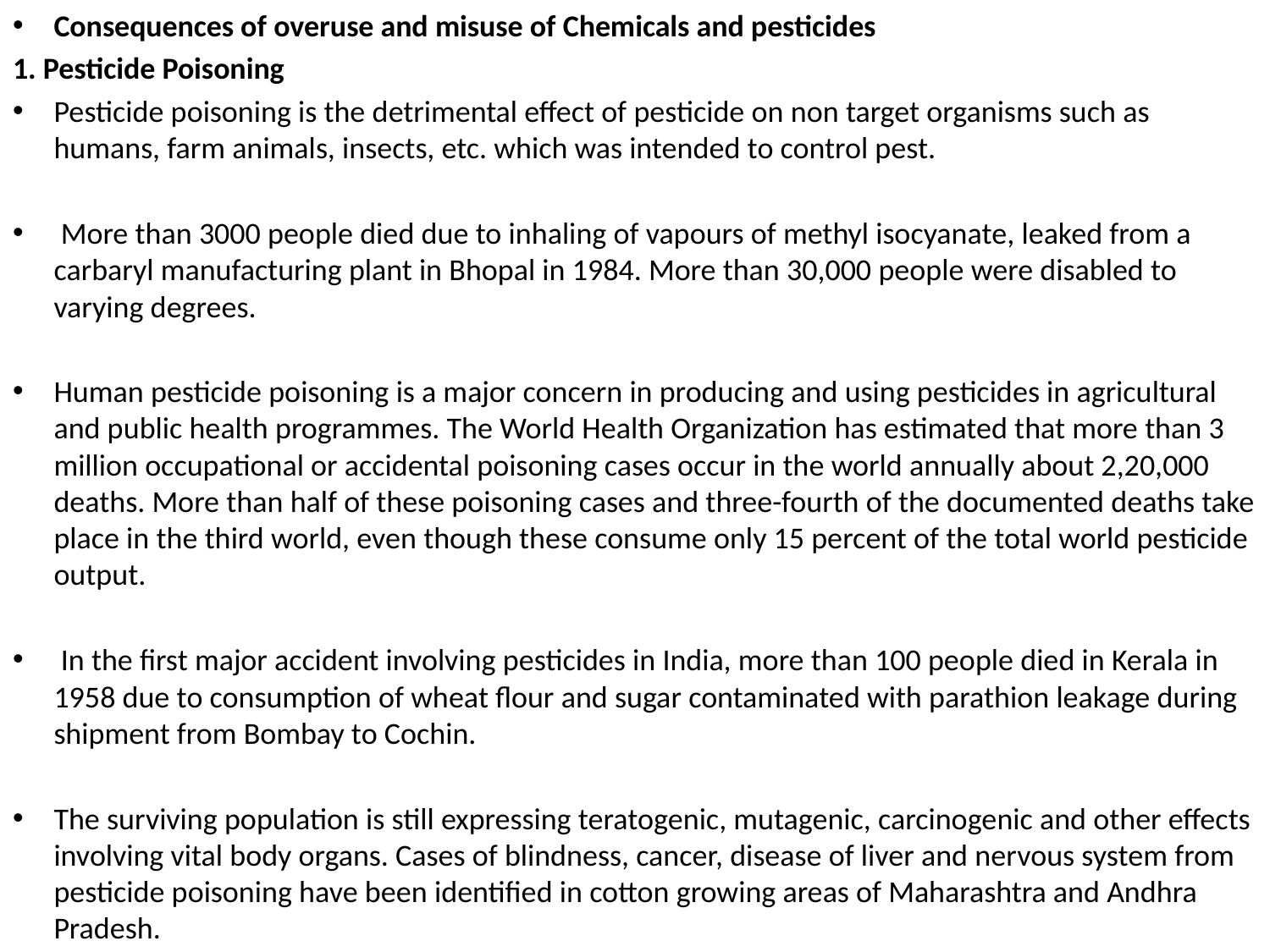

Consequences of overuse and misuse of Chemicals and pesticides
1. Pesticide Poisoning
Pesticide poisoning is the detrimental effect of pesticide on non target organisms such as humans, farm animals, insects, etc. which was intended to control pest.

 More than 3000 people died due to inhaling of vapours of methyl isocyanate, leaked from a carbaryl manufacturing plant in Bhopal in 1984. More than 30,000 people were disabled to varying degrees.

Human pesticide poisoning is a major concern in producing and using pesticides in agricultural and public health programmes. The World Health Organization has estimated that more than 3 million occupational or accidental poisoning cases occur in the world annually about 2,20,000 deaths. More than half of these poisoning cases and three-fourth of the documented deaths take place in the third world, even though these consume only 15 percent of the total world pesticide output.

 In the first major accident involving pesticides in India, more than 100 people died in Kerala in 1958 due to consumption of wheat flour and sugar contaminated with parathion leakage during shipment from Bombay to Cochin.

The surviving population is still expressing teratogenic, mutagenic, carcinogenic and other effects involving vital body organs. Cases of blindness, cancer, disease of liver and nervous system from pesticide poisoning have been identified in cotton growing areas of Maharashtra and Andhra Pradesh.